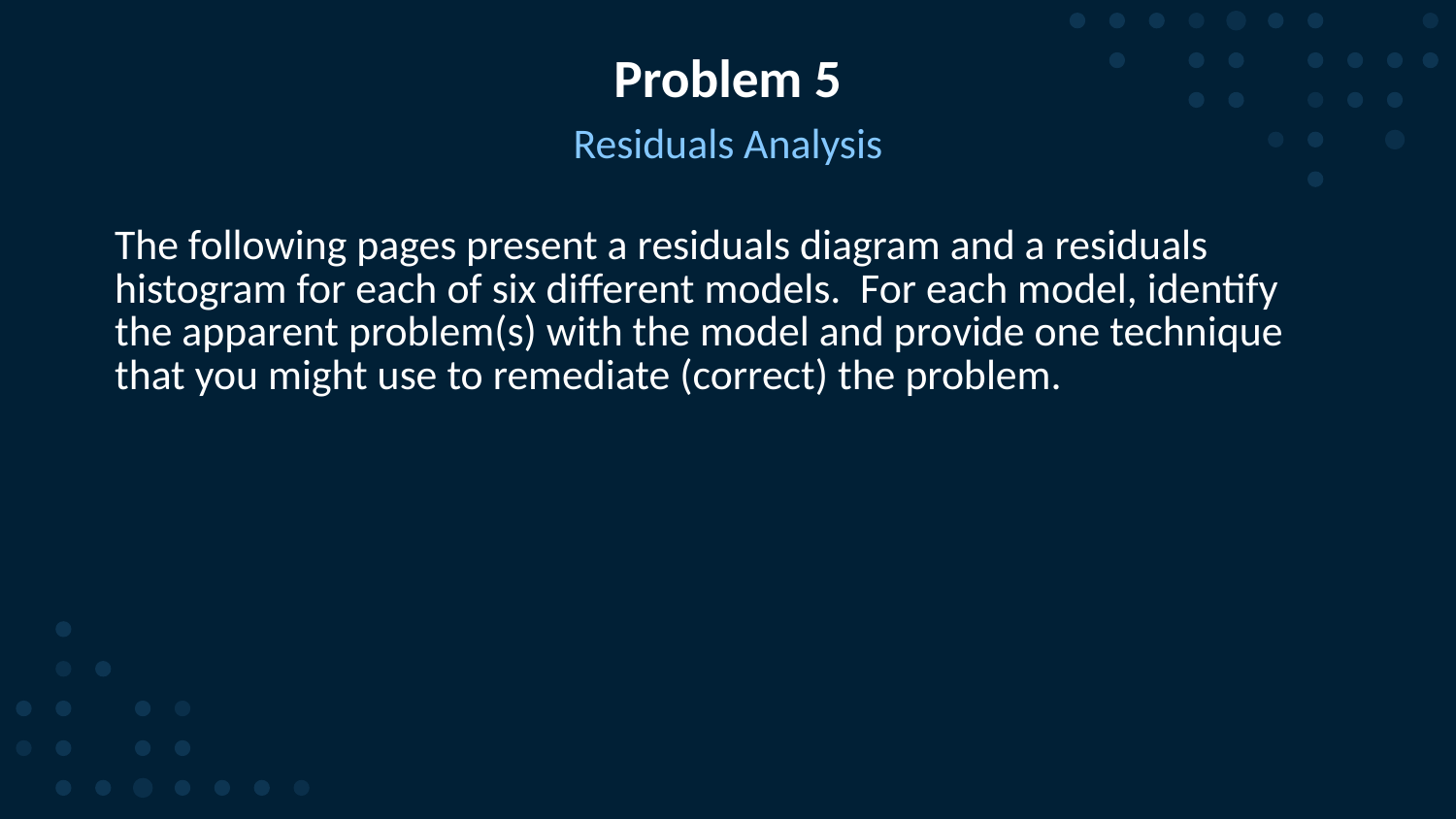

# Problem 5
Residuals Analysis
The following pages present a residuals diagram and a residuals histogram for each of six different models.  For each model, identify the apparent problem(s) with the model and provide one technique that you might use to remediate (correct) the problem.